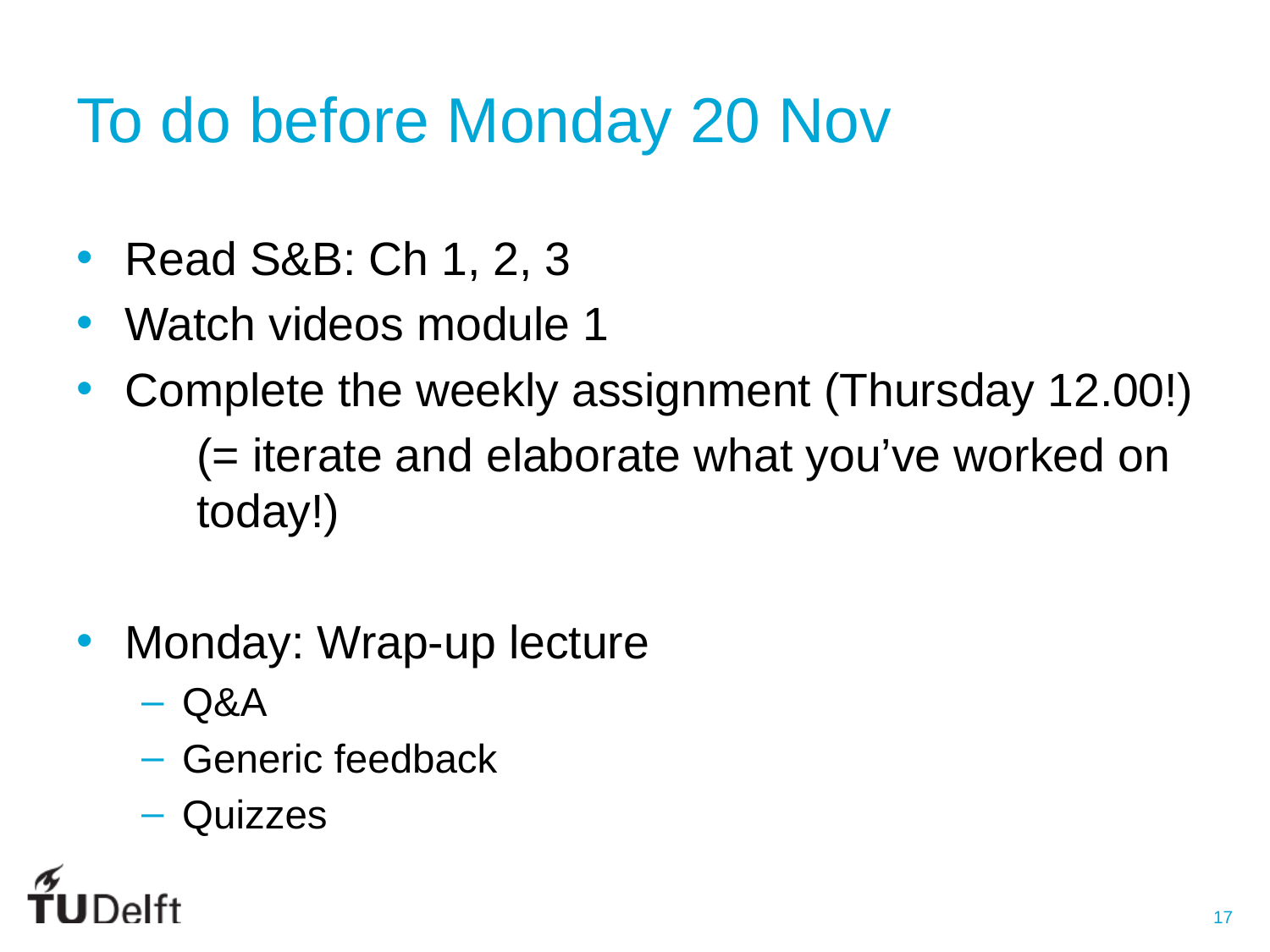

# To do before Monday 20 Nov
Read S&B: Ch 1, 2, 3
Watch videos module 1
Complete the weekly assignment (Thursday 12.00!)
	(= iterate and elaborate what you’ve worked on 	today!)

Monday: Wrap-up lecture
Q&A
Generic feedback
Quizzes